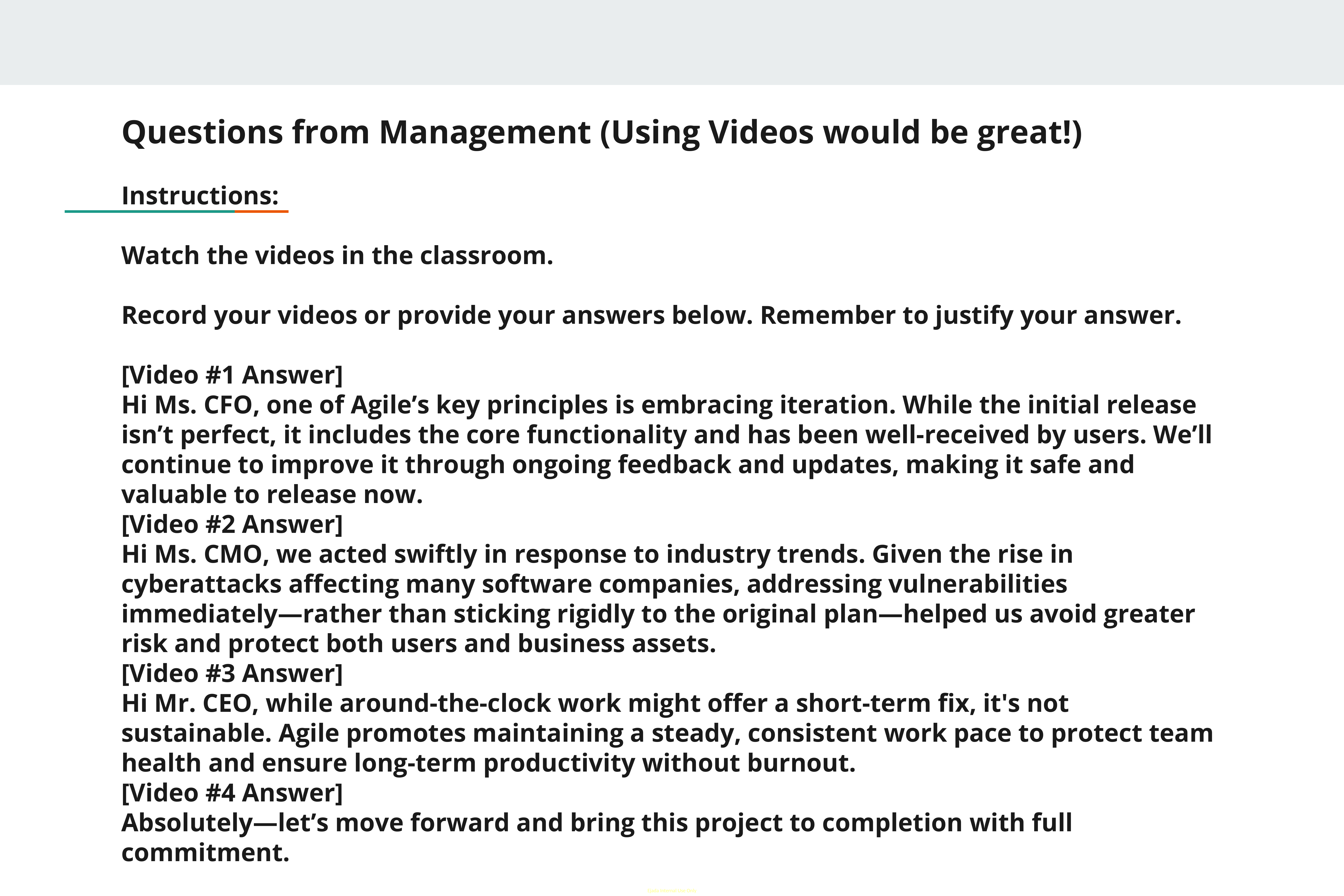

# Questions from Management (Using Videos would be great!)

Instructions:

Watch the videos in the classroom.

Record your videos or provide your answers below. Remember to justify your answer.

[Video #1 Answer]
Hi Ms. CFO, one of Agile’s key principles is embracing iteration. While the initial release isn’t perfect, it includes the core functionality and has been well-received by users. We’ll continue to improve it through ongoing feedback and updates, making it safe and valuable to release now.
[Video #2 Answer]
Hi Ms. CMO, we acted swiftly in response to industry trends. Given the rise in cyberattacks affecting many software companies, addressing vulnerabilities immediately—rather than sticking rigidly to the original plan—helped us avoid greater risk and protect both users and business assets.
[Video #3 Answer]
Hi Mr. CEO, while around-the-clock work might offer a short-term fix, it's not sustainable. Agile promotes maintaining a steady, consistent work pace to protect team health and ensure long-term productivity without burnout.
[Video #4 Answer]
Absolutely—let’s move forward and bring this project to completion with full commitment.